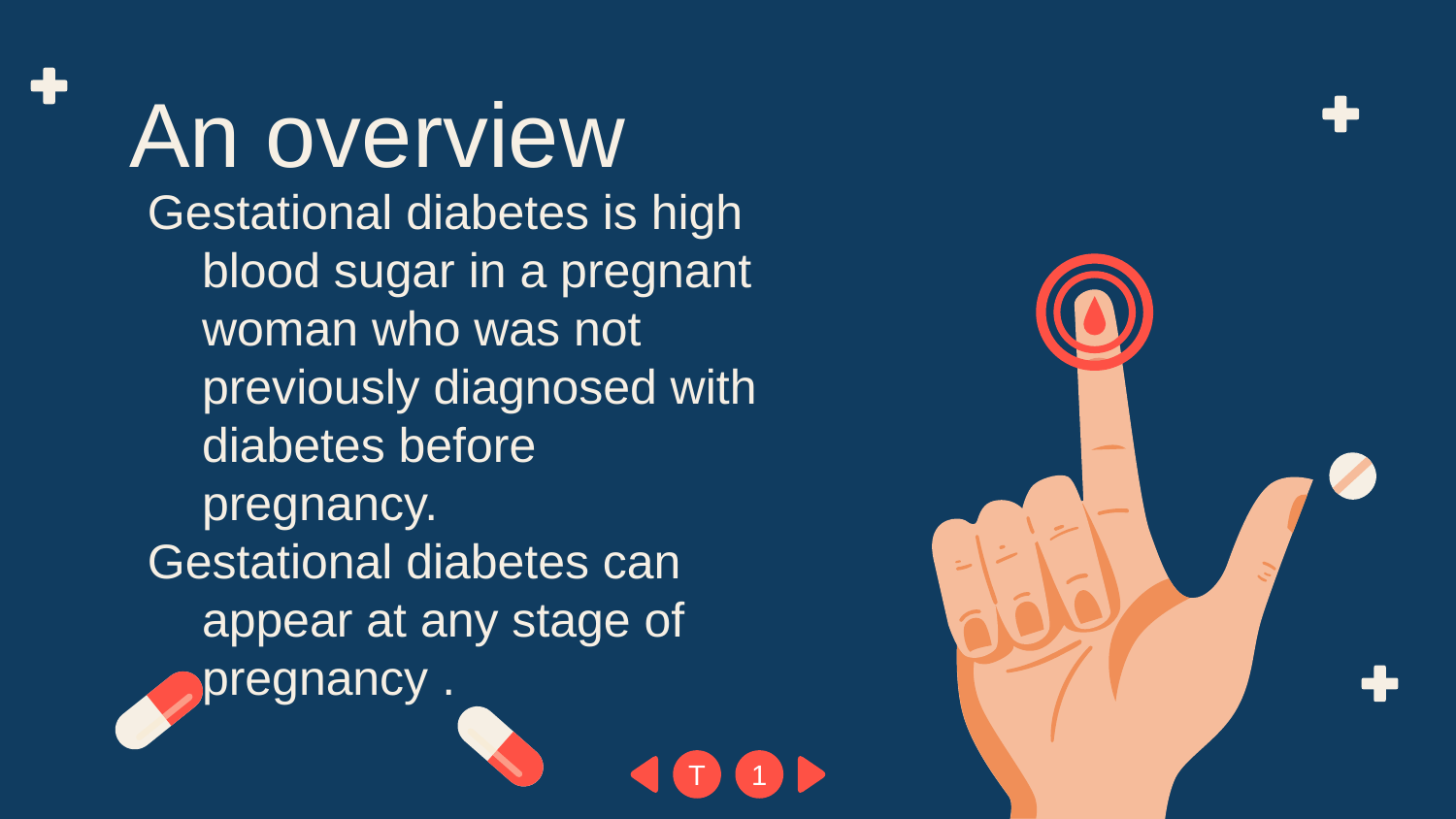

# An overview
Gestational diabetes is high blood sugar in a pregnant woman who was not previously diagnosed with diabetes before pregnancy.
Gestational diabetes can appear at any stage of pregnancy .

T
1